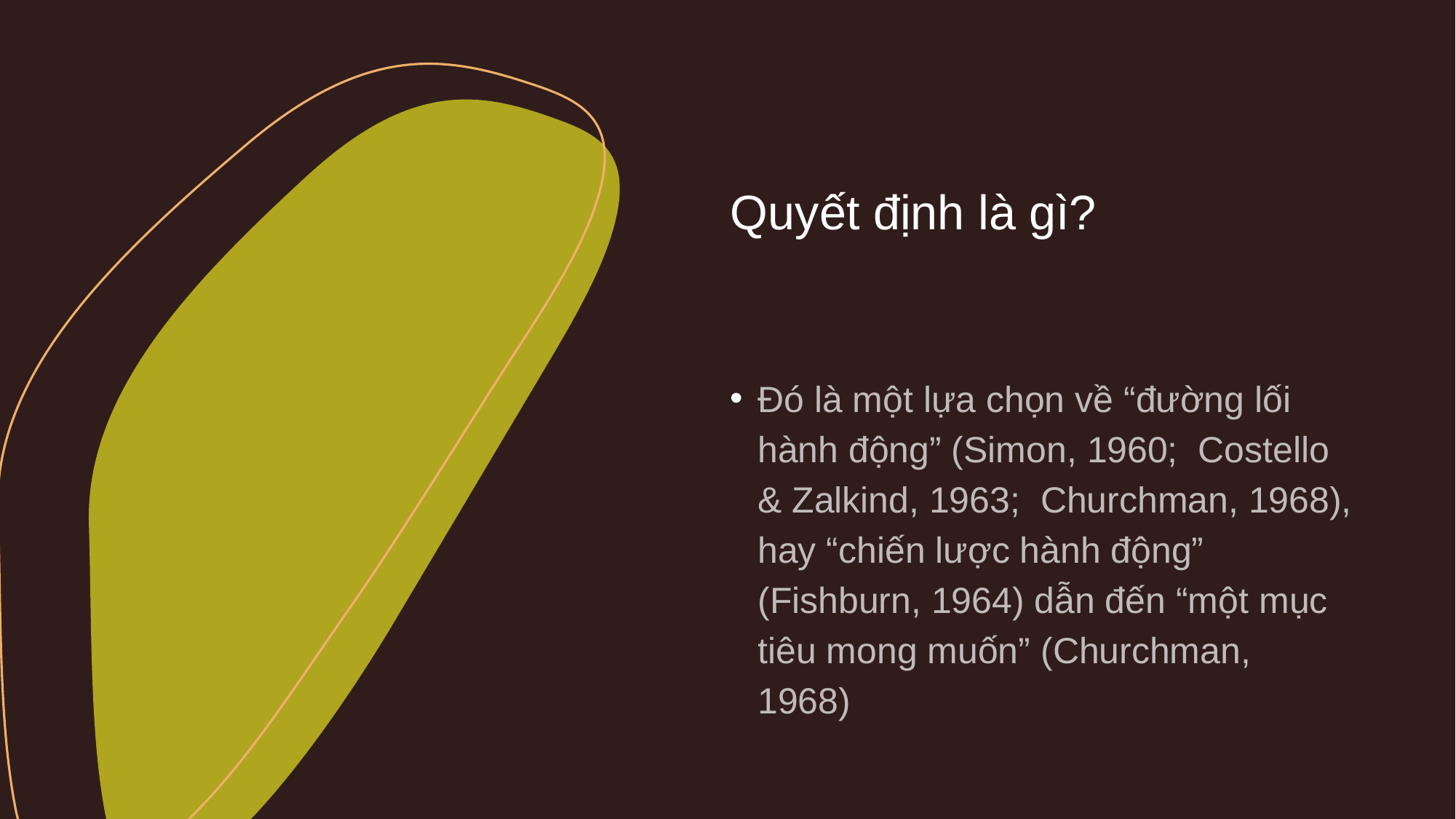

# Quyết định là gì?
Đó là một lựa chọn về “đường lối hành động” (Simon, 1960;  Costello & Zalkind, 1963;  Churchman, 1968), hay “chiến lược hành động” (Fishburn, 1964) dẫn đến “một mục tiêu mong muốn” (Churchman, 1968)